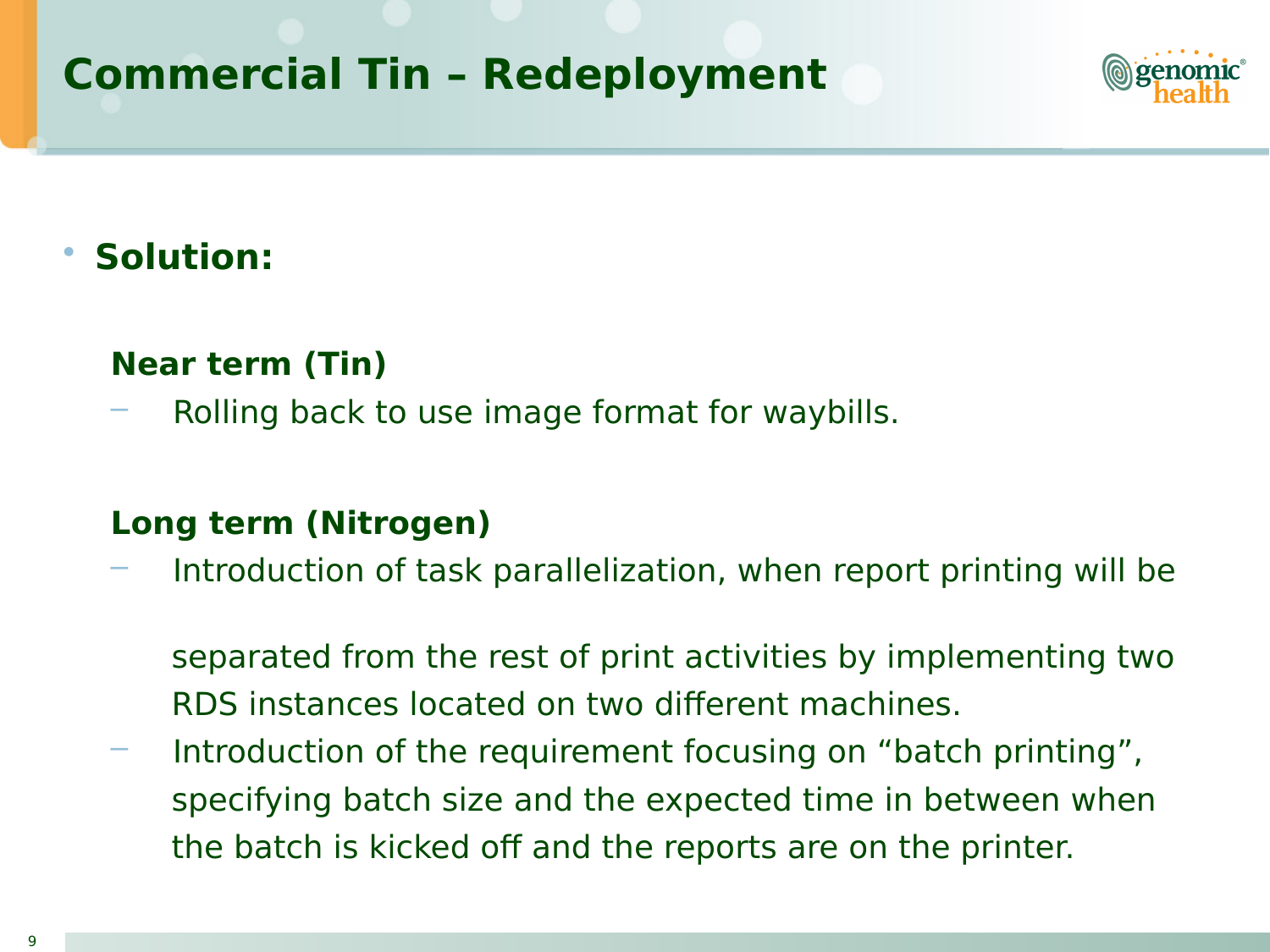

# Commercial Tin – Redeployment
Solution:

Near term (Tin)
   Rolling back to use image format for waybills.

Long term (Nitrogen)
   Introduction of task parallelization, when report printing will be
      separated from the rest of print activities by implementing two
      RDS instances located on two different machines.
   Introduction of the requirement focusing on “batch printing”,
      specifying batch size and the expected time in between when
      the batch is kicked off and the reports are on the printer.
9